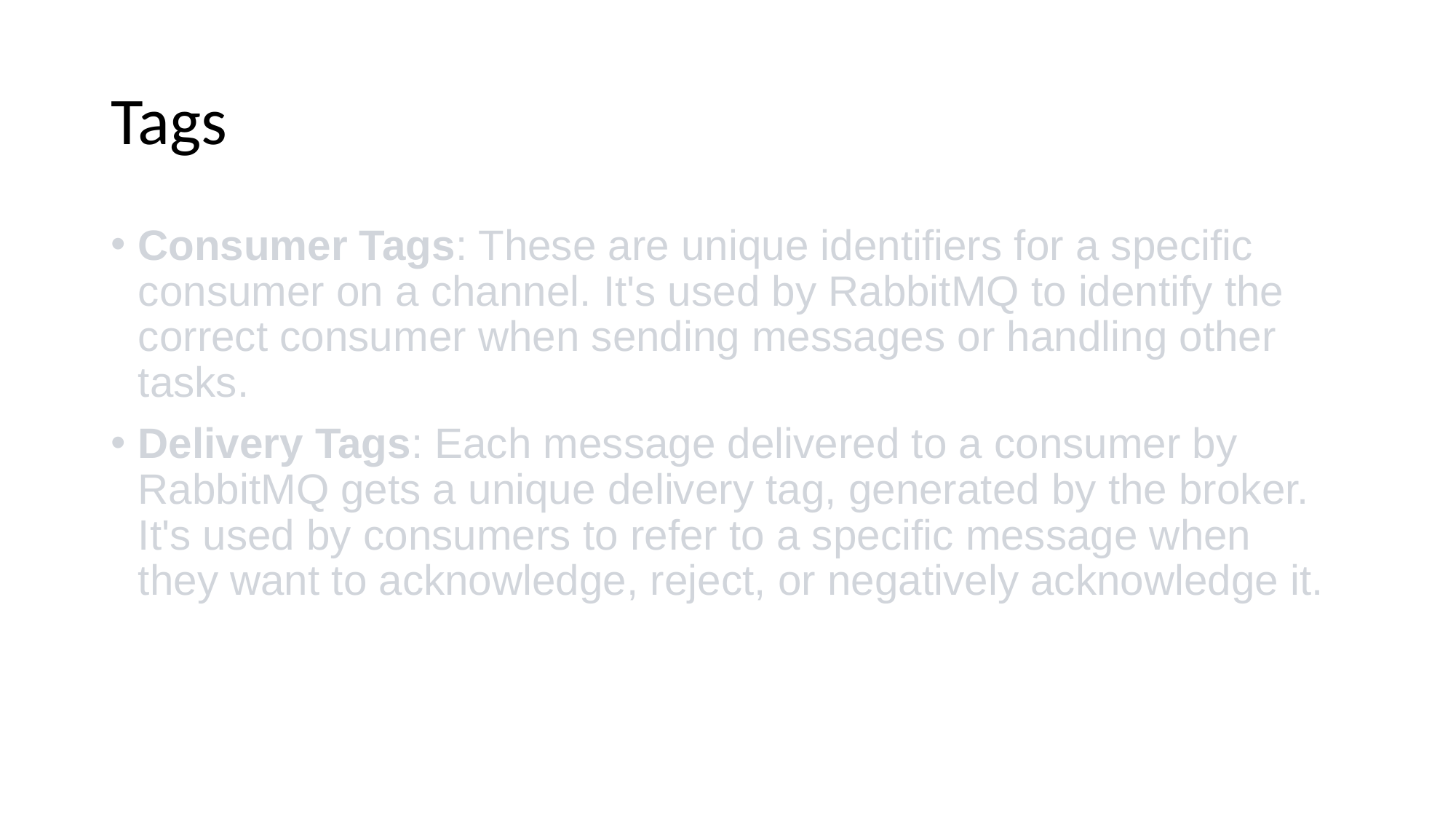

# Tags
Consumer Tags: These are unique identifiers for a specific consumer on a channel. It's used by RabbitMQ to identify the correct consumer when sending messages or handling other tasks.
Delivery Tags: Each message delivered to a consumer by RabbitMQ gets a unique delivery tag, generated by the broker. It's used by consumers to refer to a specific message when they want to acknowledge, reject, or negatively acknowledge it.